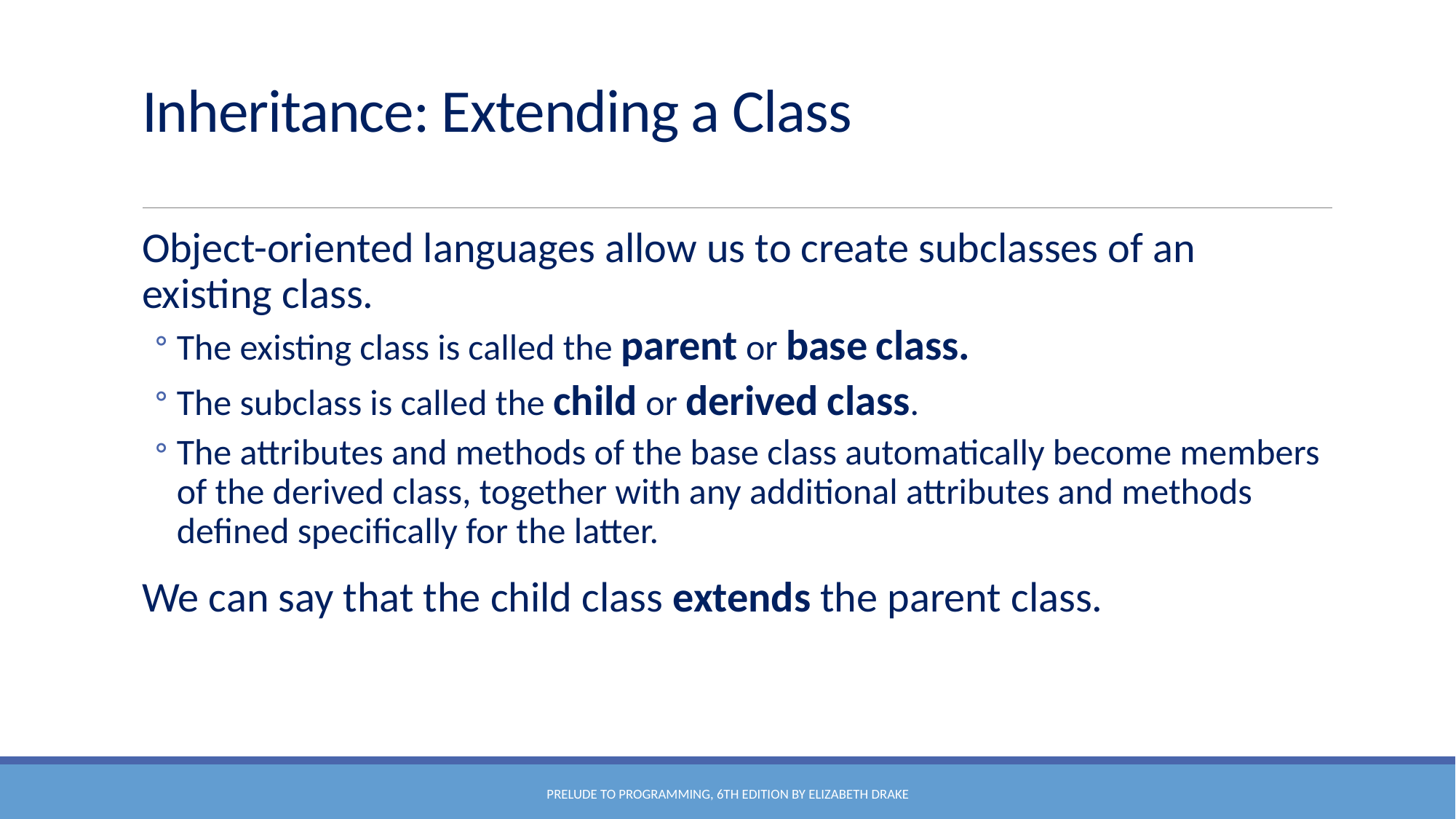

# Inheritance: Extending a Class
Object-oriented languages allow us to create subclasses of an existing class.
The existing class is called the parent or base class.
The subclass is called the child or derived class.
The attributes and methods of the base class automatically become members of the derived class, together with any additional attributes and methods defined specifically for the latter.
We can say that the child class extends the parent class.

Prelude to Programming, 6th edition by Elizabeth Drake